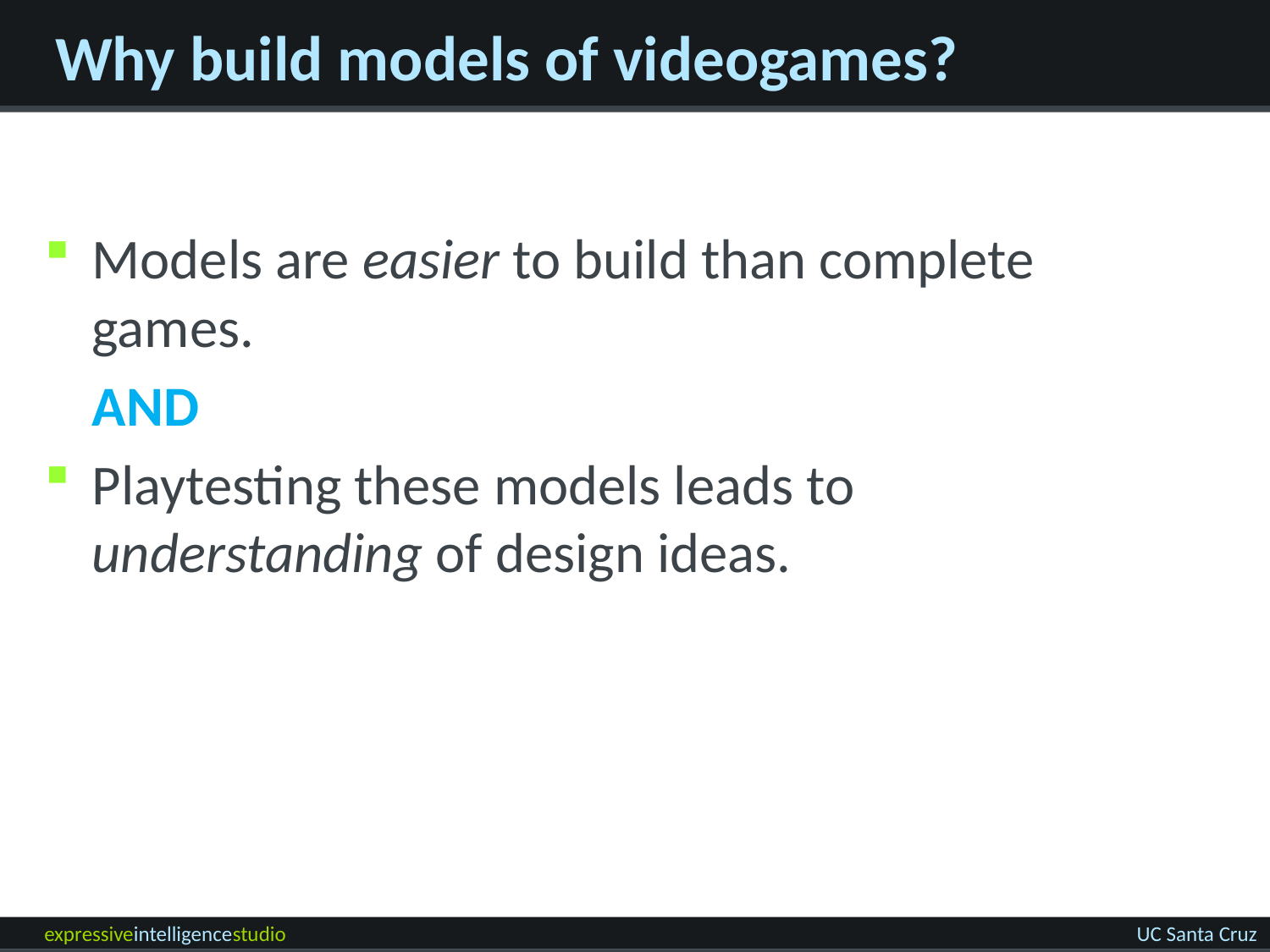

# Why build models of videogames?

Models are easier to build than complete games.
	AND
Playtesting these models leads to understanding of design ideas.